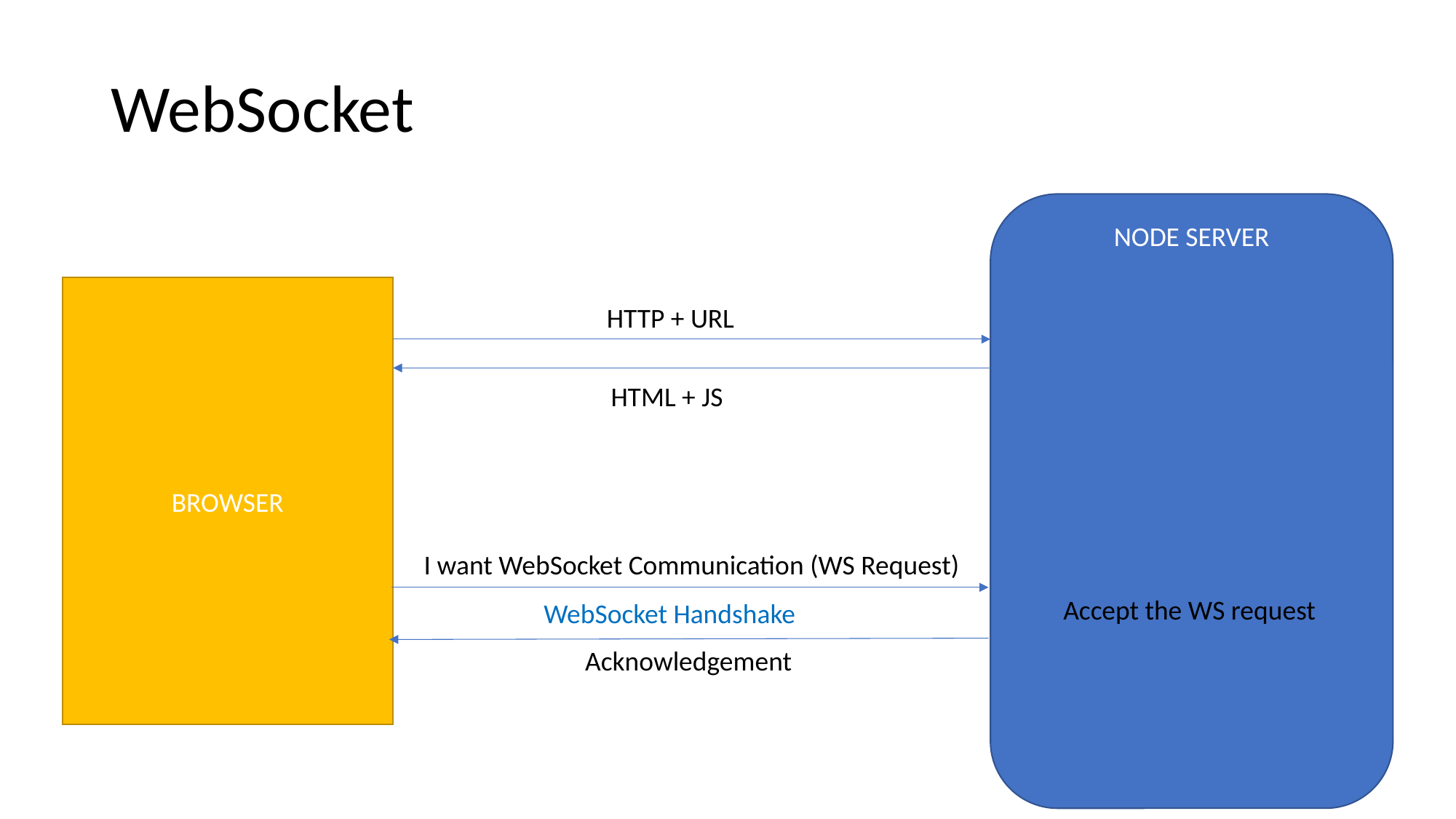

# WebSocket
NODE SERVER
BROWSER
HTTP + URL
HTML + JS
I want WebSocket Communication (WS Request)
Accept the WS request
WebSocket Handshake
Acknowledgement